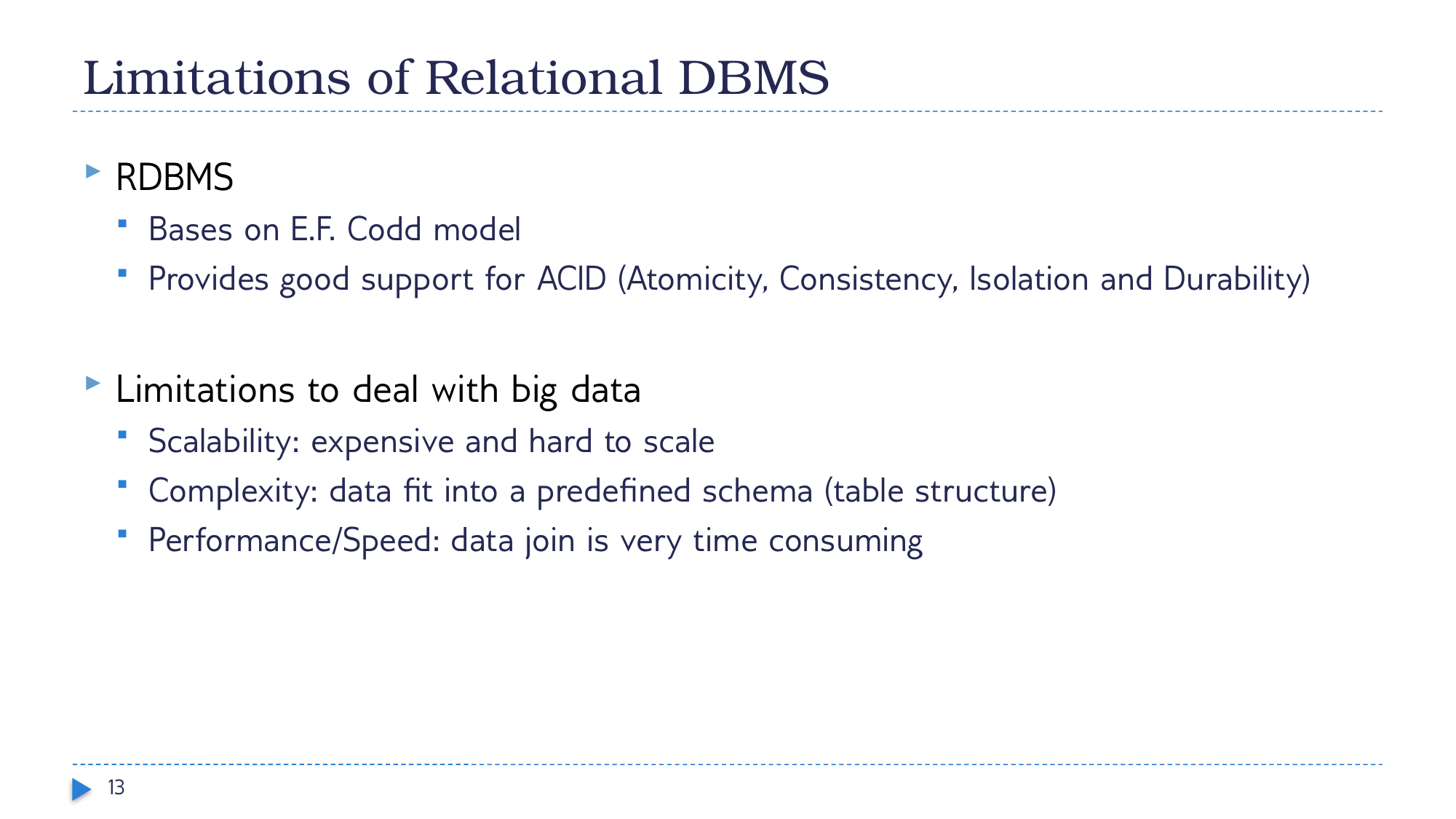

# Limitations of Relational DBMS
RDBMS
Bases on E.F. Codd model
Provides good support for ACID (Atomicity, Consistency, Isolation and Durability)

Limitations to deal with big data
Scalability: expensive and hard to scale
Complexity: data fit into a predefined schema (table structure)
Performance/Speed: data join is very time consuming
13